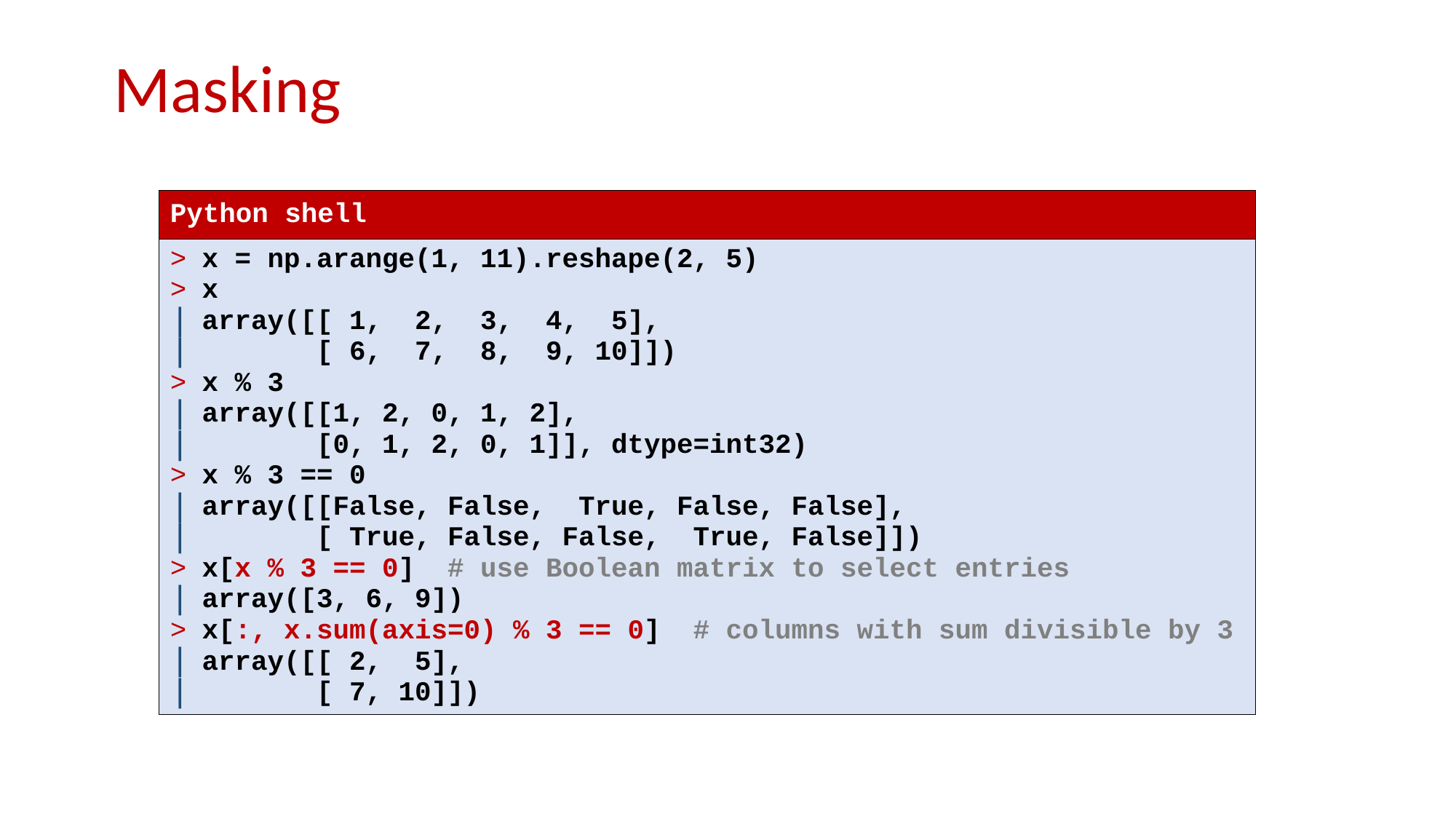

# Masking
| Python shell |
| --- |
| x = np.arange(1, 11).reshape(2, 5) x array([[ 1, 2, 3, 4, 5], [ 6, 7, 8, 9, 10]]) x % 3 array([[1, 2, 0, 1, 2], [0, 1, 2, 0, 1]], dtype=int32) x % 3 == 0 array([[False, False, True, False, False], [ True, False, False, True, False]]) x[x % 3 == 0] # use Boolean matrix to select entries array([3, 6, 9]) x[:, x.sum(axis=0) % 3 == 0] # columns with sum divisible by 3 array([[ 2, 5], [ 7, 10]]) |